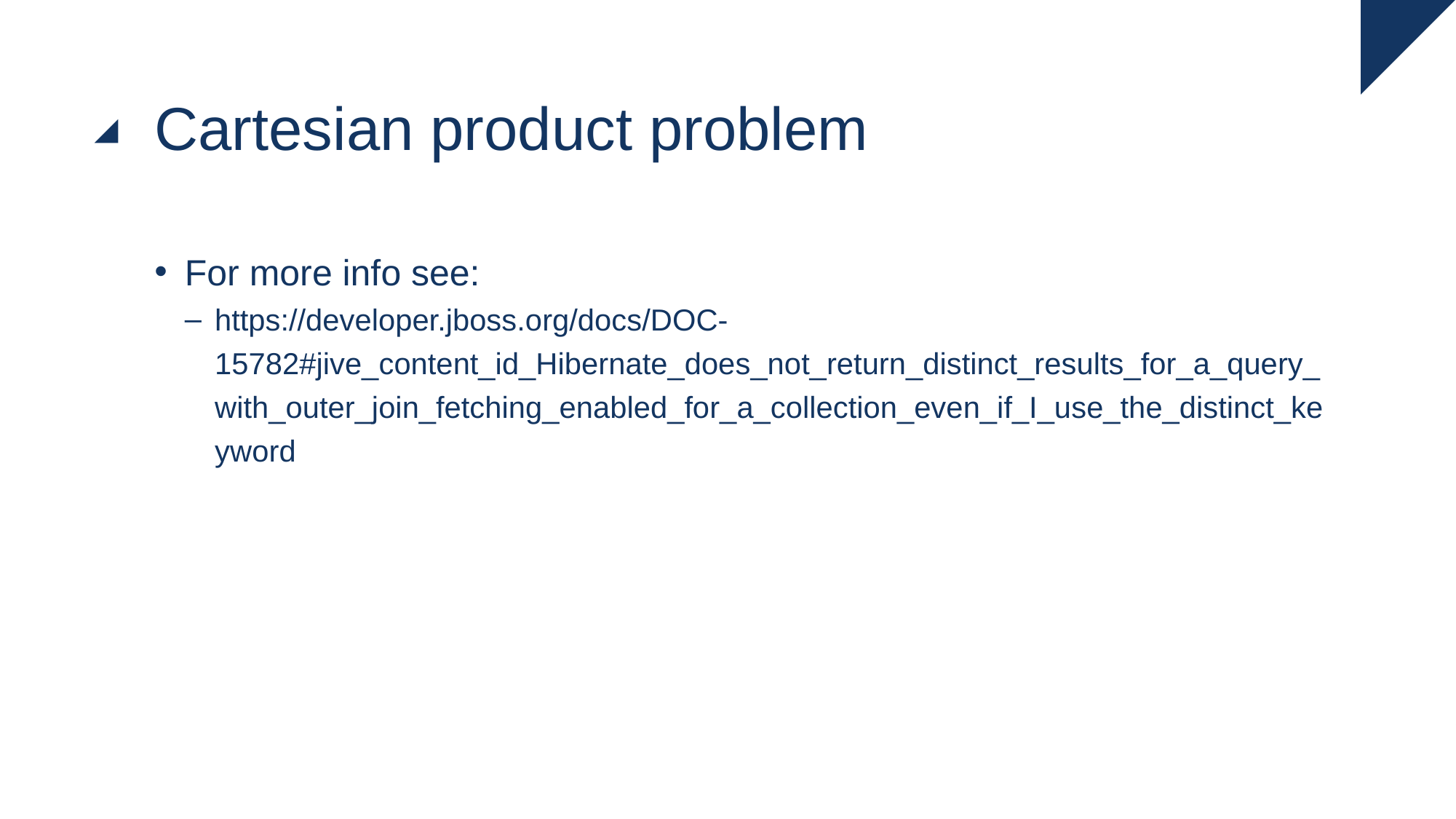

# Cartesian product problem
For more info see:
https://developer.jboss.org/docs/DOC-15782#jive_content_id_Hibernate_does_not_return_distinct_results_for_a_query_with_outer_join_fetching_enabled_for_a_collection_even_if_I_use_the_distinct_keyword